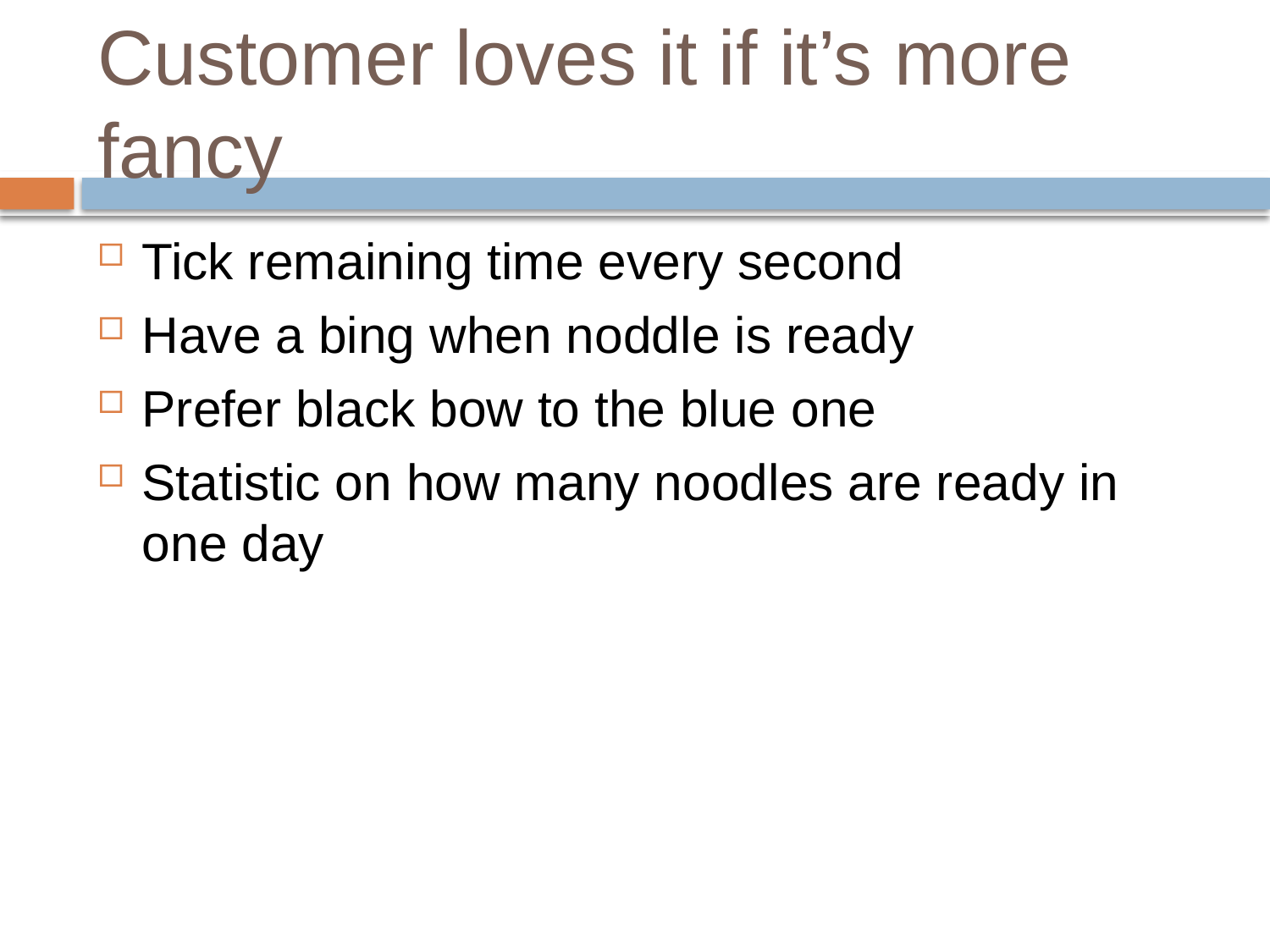

# Customer loves it if it’s more fancy
Tick remaining time every second
Have a bing when noddle is ready
Prefer black bow to the blue one
Statistic on how many noodles are ready in one day